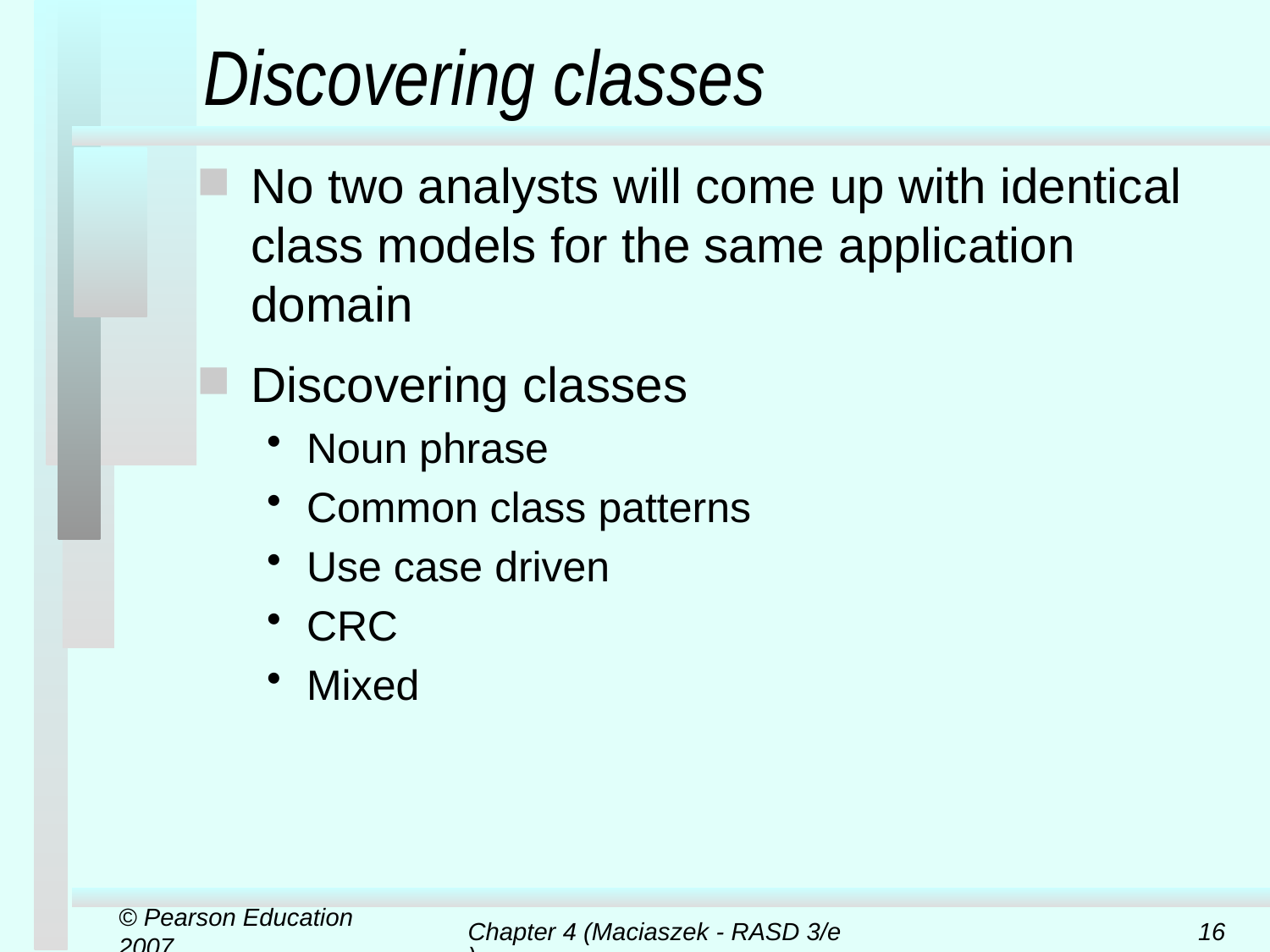

# Discovering classes
No two analysts will come up with identical class models for the same application domain
Discovering classes
Noun phrase
Common class patterns
Use case driven
CRC
Mixed
© Pearson Education 2007
Chapter 4 (Maciaszek - RASD 3/e)
16